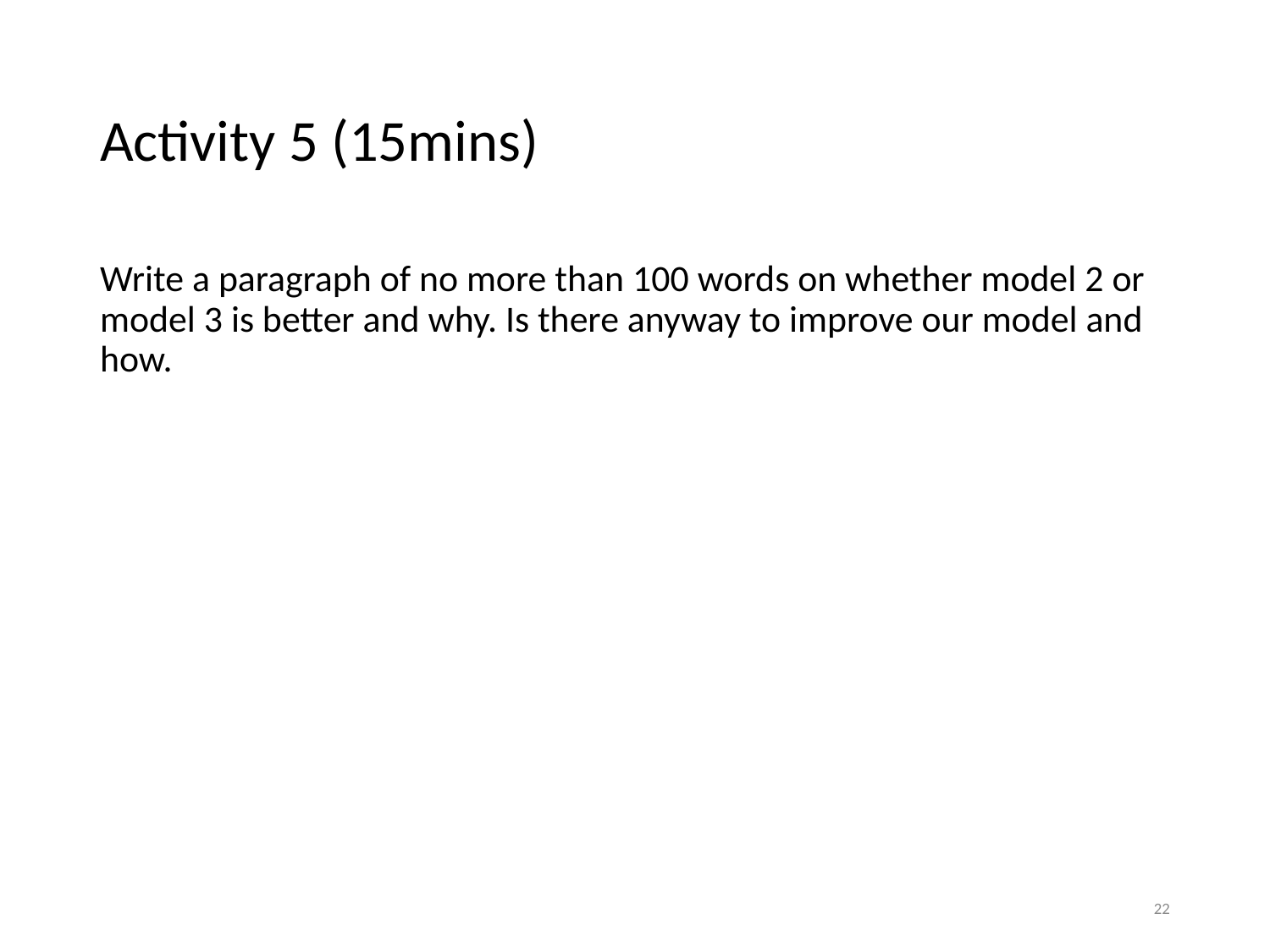

# Activity 5 (15mins)
Write a paragraph of no more than 100 words on whether model 2 or model 3 is better and why. Is there anyway to improve our model and how.
22